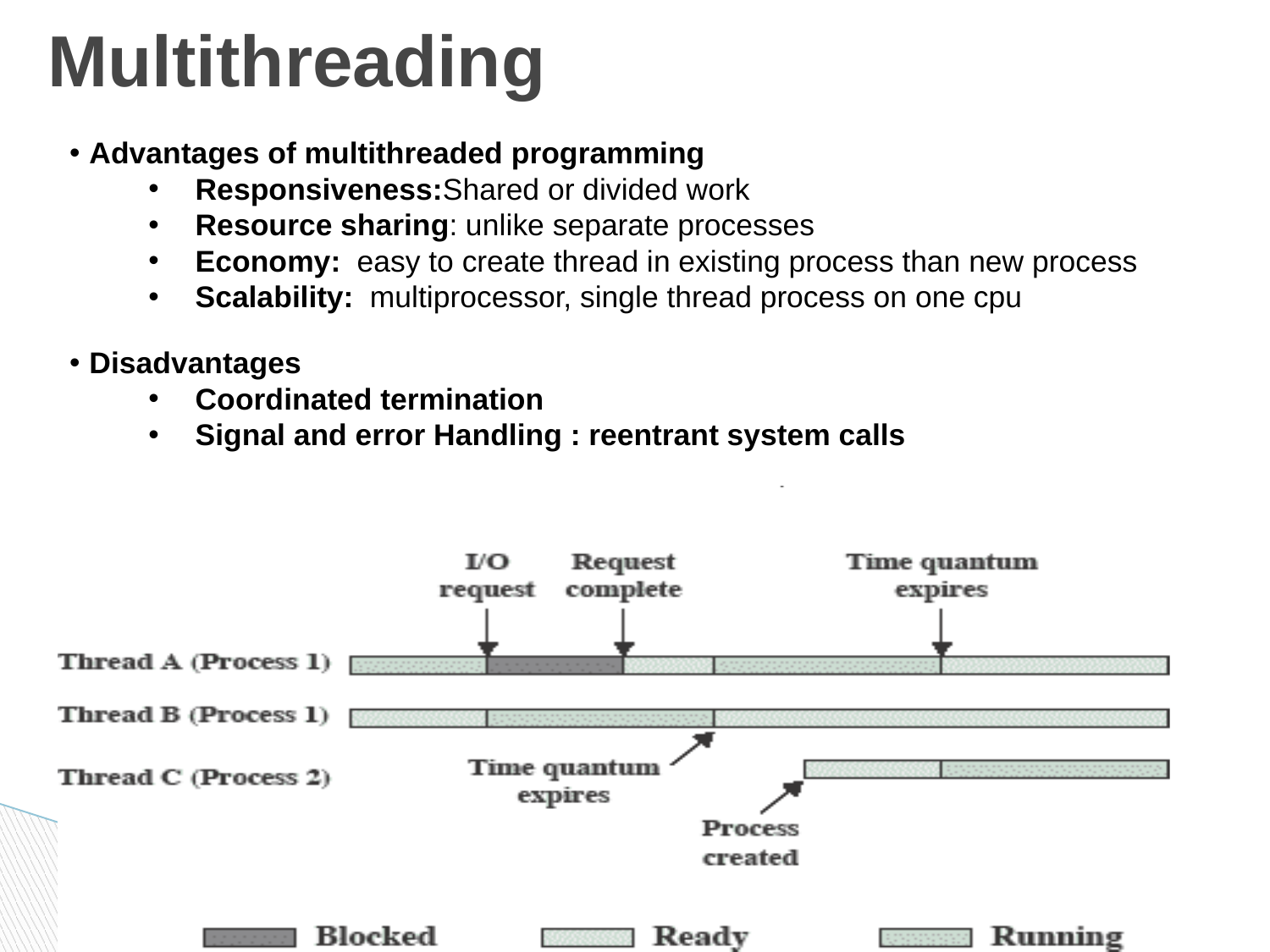

# Multithreading
Advantages of multithreaded programming
Responsiveness:Shared or divided work
Resource sharing: unlike separate processes
Economy:  easy to create thread in existing process than new process
Scalability:  multiprocessor, single thread process on one cpu
Disadvantages
Coordinated termination
Signal and error Handling : reentrant system calls